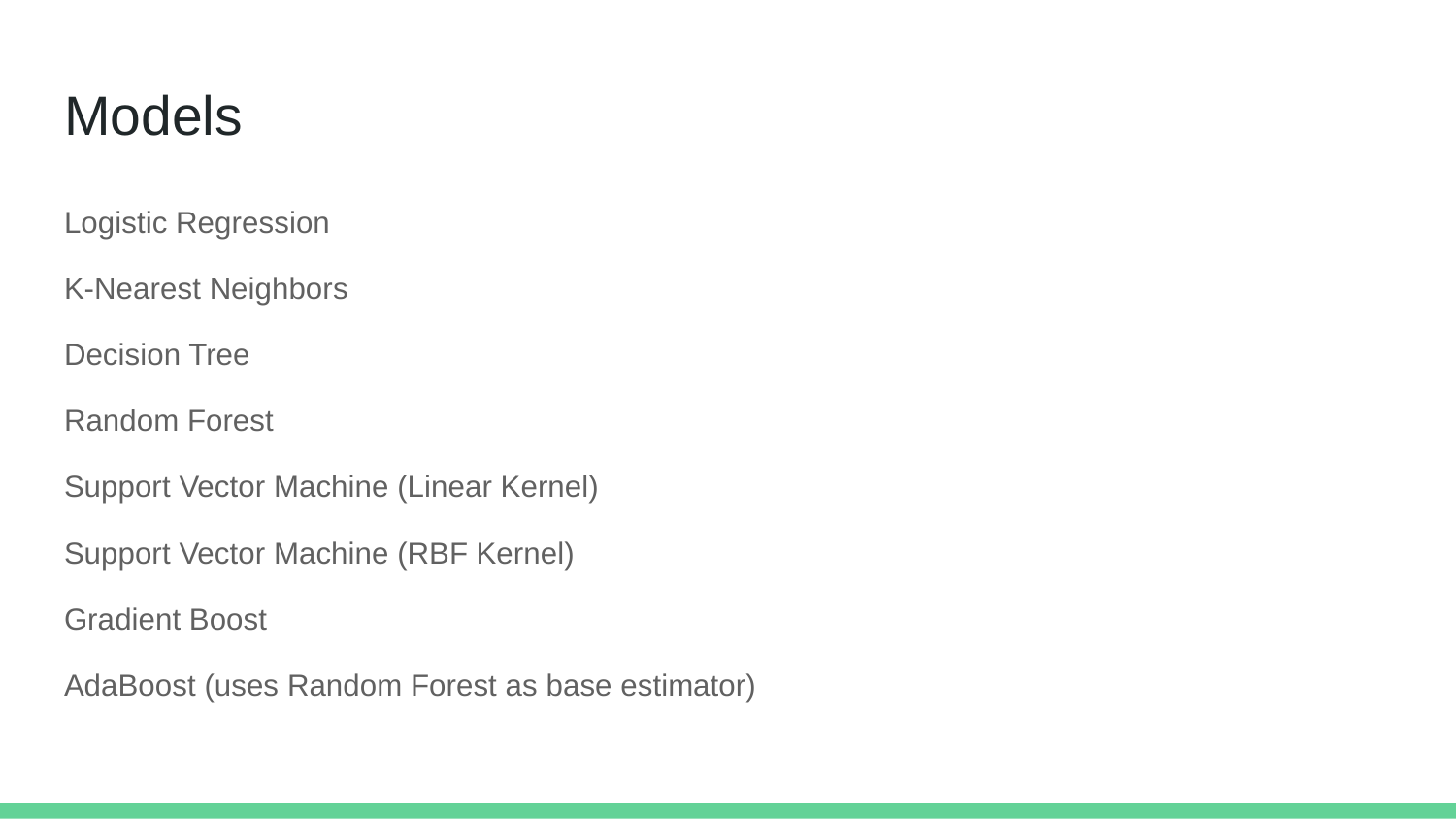

# Models
Logistic Regression
K-Nearest Neighbors
Decision Tree
Random Forest
Support Vector Machine (Linear Kernel)
Support Vector Machine (RBF Kernel)
Gradient Boost
AdaBoost (uses Random Forest as base estimator)